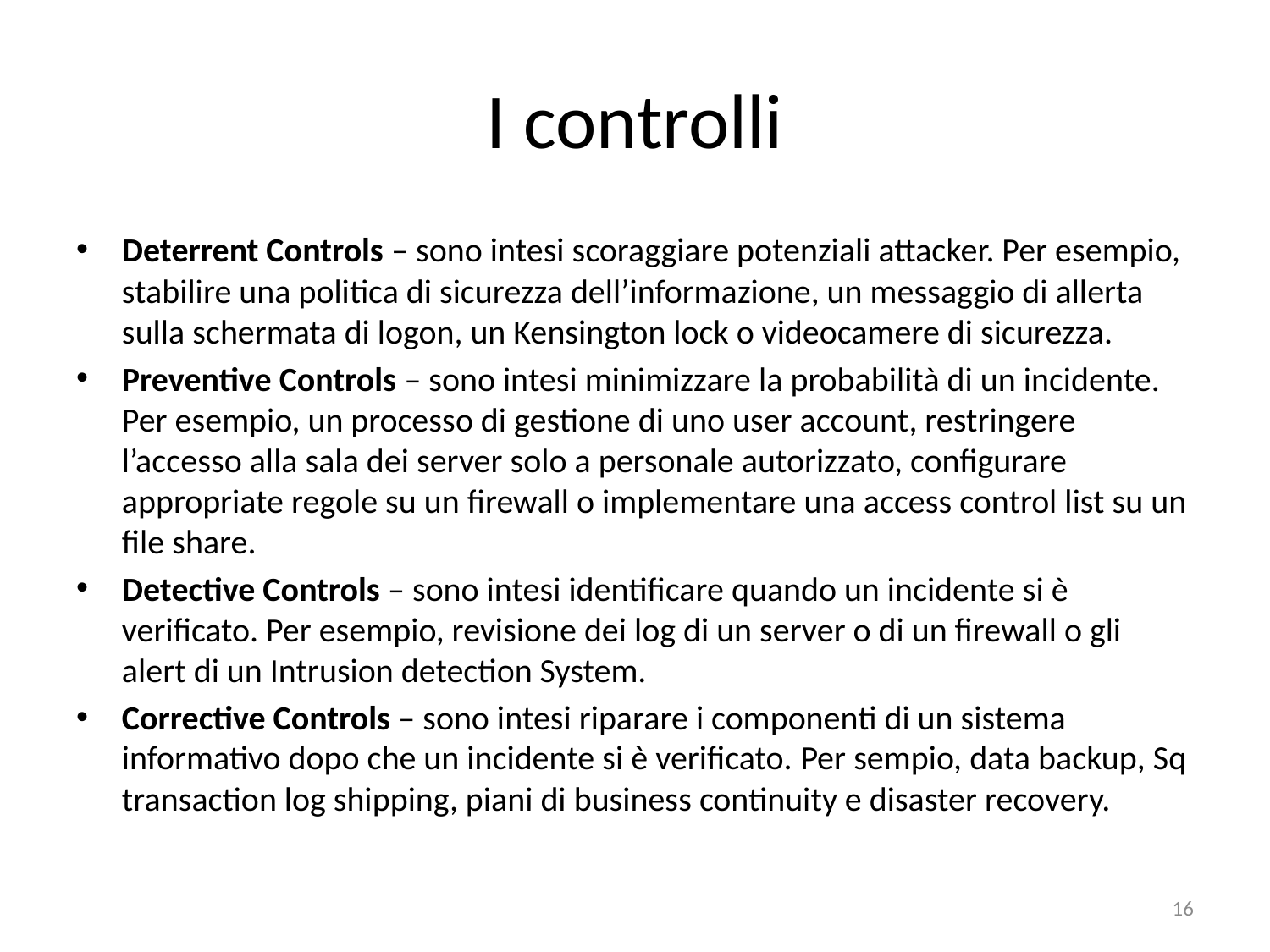

# I controlli
Deterrent Controls – sono intesi scoraggiare potenziali attacker. Per esempio, stabilire una politica di sicurezza dell’informazione, un messaggio di allerta sulla schermata di logon, un Kensington lock o videocamere di sicurezza.
Preventive Controls – sono intesi minimizzare la probabilità di un incidente. Per esempio, un processo di gestione di uno user account, restringere l’accesso alla sala dei server solo a personale autorizzato, configurare appropriate regole su un firewall o implementare una access control list su un file share.
Detective Controls – sono intesi identificare quando un incidente si è verificato. Per esempio, revisione dei log di un server o di un firewall o gli alert di un Intrusion detection System.
Corrective Controls – sono intesi riparare i componenti di un sistema informativo dopo che un incidente si è verificato. Per sempio, data backup, Sq transaction log shipping, piani di business continuity e disaster recovery.

16